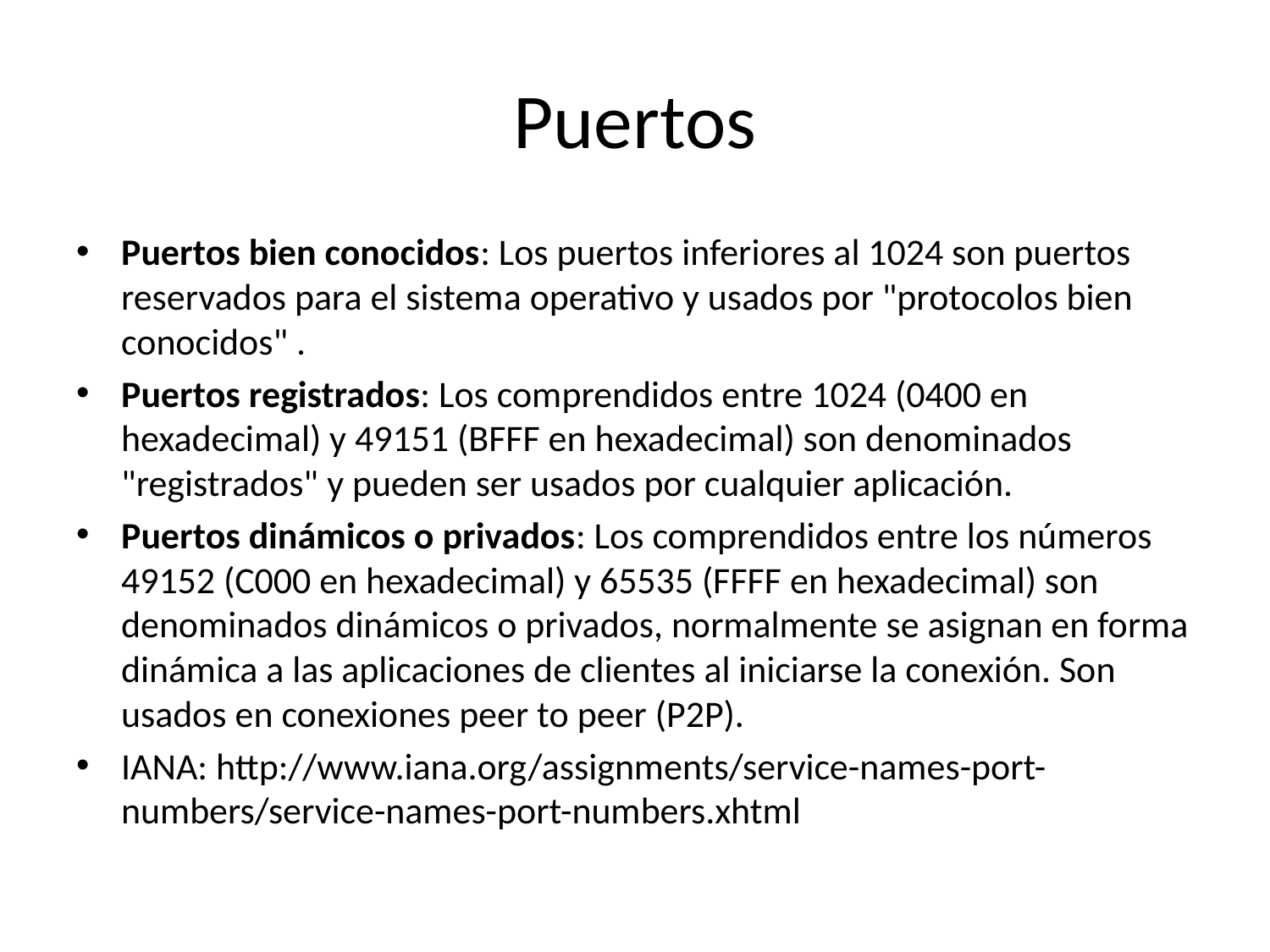

# Puertos
Puertos bien conocidos: Los puertos inferiores al 1024 son puertos reservados para el sistema operativo y usados por "protocolos bien conocidos" .
Puertos registrados: Los comprendidos entre 1024 (0400 en hexadecimal) y 49151 (BFFF en hexadecimal) son denominados "registrados" y pueden ser usados por cualquier aplicación.
Puertos dinámicos o privados: Los comprendidos entre los números 49152 (C000 en hexadecimal) y 65535 (FFFF en hexadecimal) son denominados dinámicos o privados, normalmente se asignan en forma dinámica a las aplicaciones de clientes al iniciarse la conexión. Son usados en conexiones peer to peer (P2P).
IANA: http://www.iana.org/assignments/service-names-port-numbers/service-names-port-numbers.xhtml